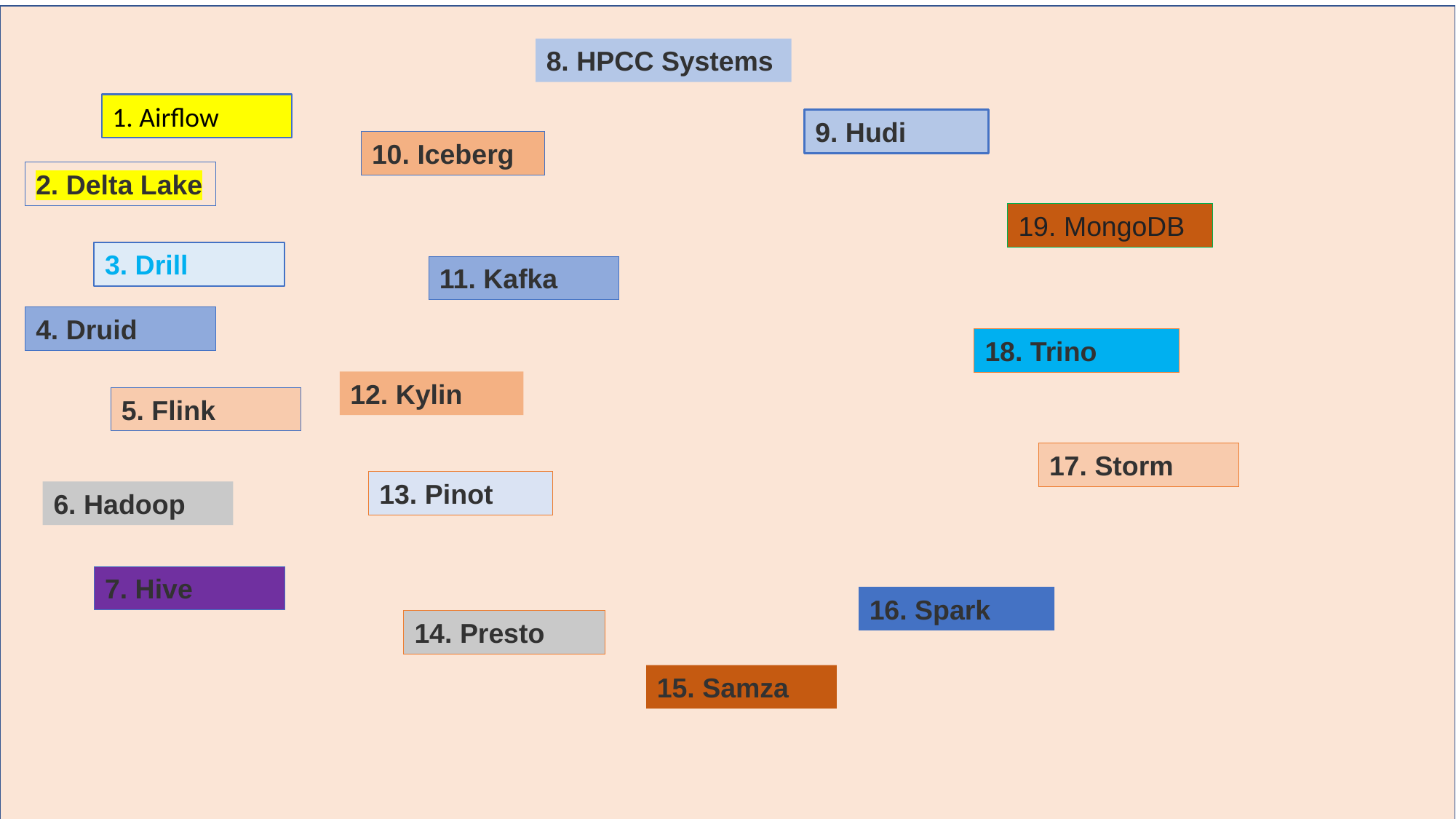

8. HPCC Systems
1. Airflow
9. Hudi
10. Iceberg
2. Delta Lake
19. MongoDB
3. Drill
11. Kafka
4. Druid
18. Trino
12. Kylin
5. Flink
17. Storm
13. Pinot
6. Hadoop
7. Hive
16. Spark
14. Presto
15. Samza